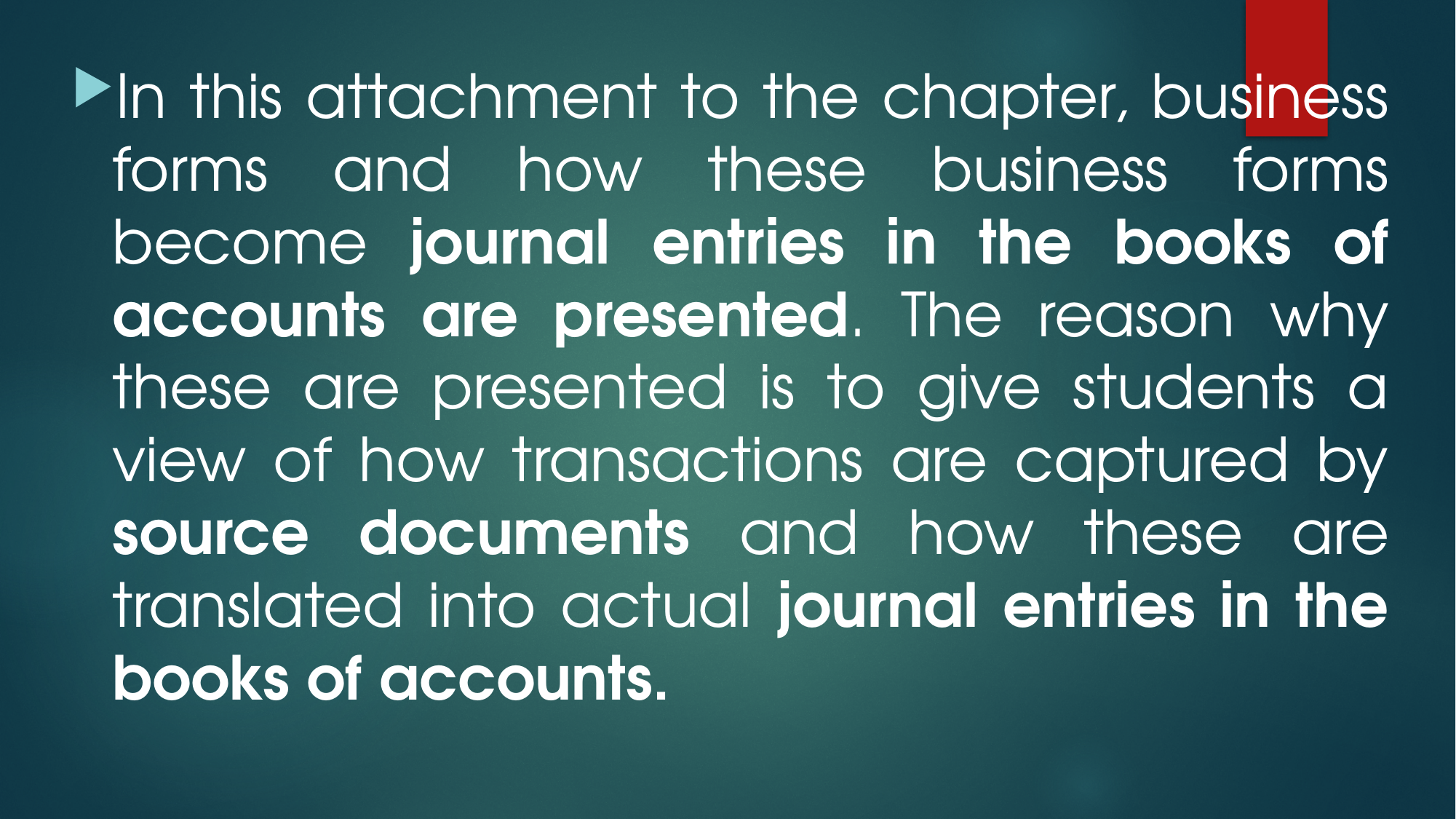

In this attachment to the chapter, business forms and how these business forms become journal entries in the books of accounts are presented. The reason why these are presented is to give students a view of how transactions are captured by source documents and how these are translated into actual journal entries in the books of accounts.